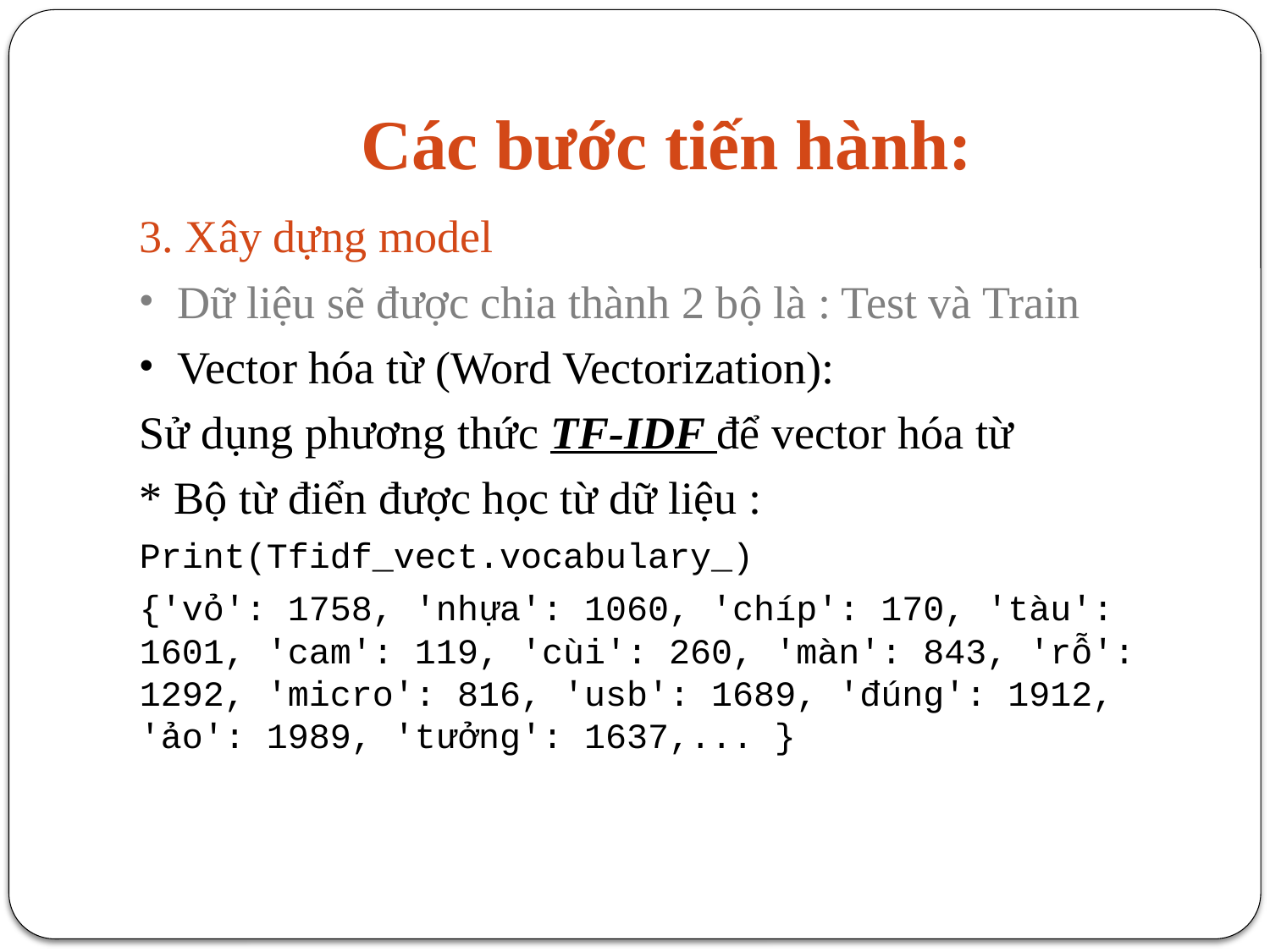

# Các bước tiến hành:
3. Xây dựng model
Dữ liệu sẽ được chia thành 2 bộ là : Test và Train
Vector hóa từ (Word Vectorization):
Sử dụng phương thức TF-IDF để vector hóa từ
* Bộ từ điển được học từ dữ liệu :
Print(Tfidf_vect.vocabulary_)
{'vỏ': 1758, 'nhựa': 1060, 'chíp': 170, 'tàu': 1601, 'cam': 119, 'cùi': 260, 'màn': 843, 'rỗ': 1292, 'micro': 816, 'usb': 1689, 'đúng': 1912, 'ảo': 1989, 'tưởng': 1637,... }